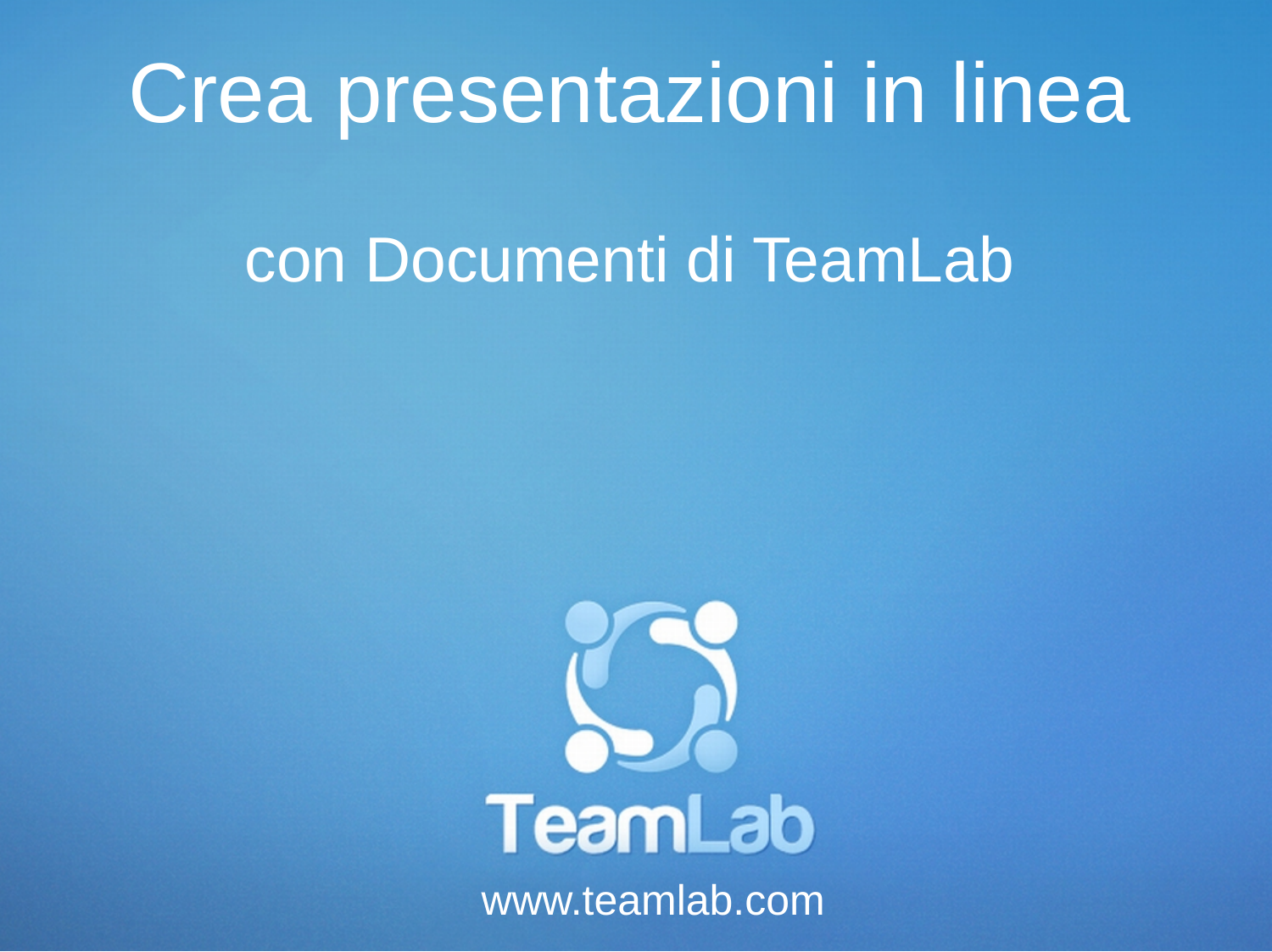

# Crea presentazioni in linea
con Documenti di TeamLab
www.teamlab.com